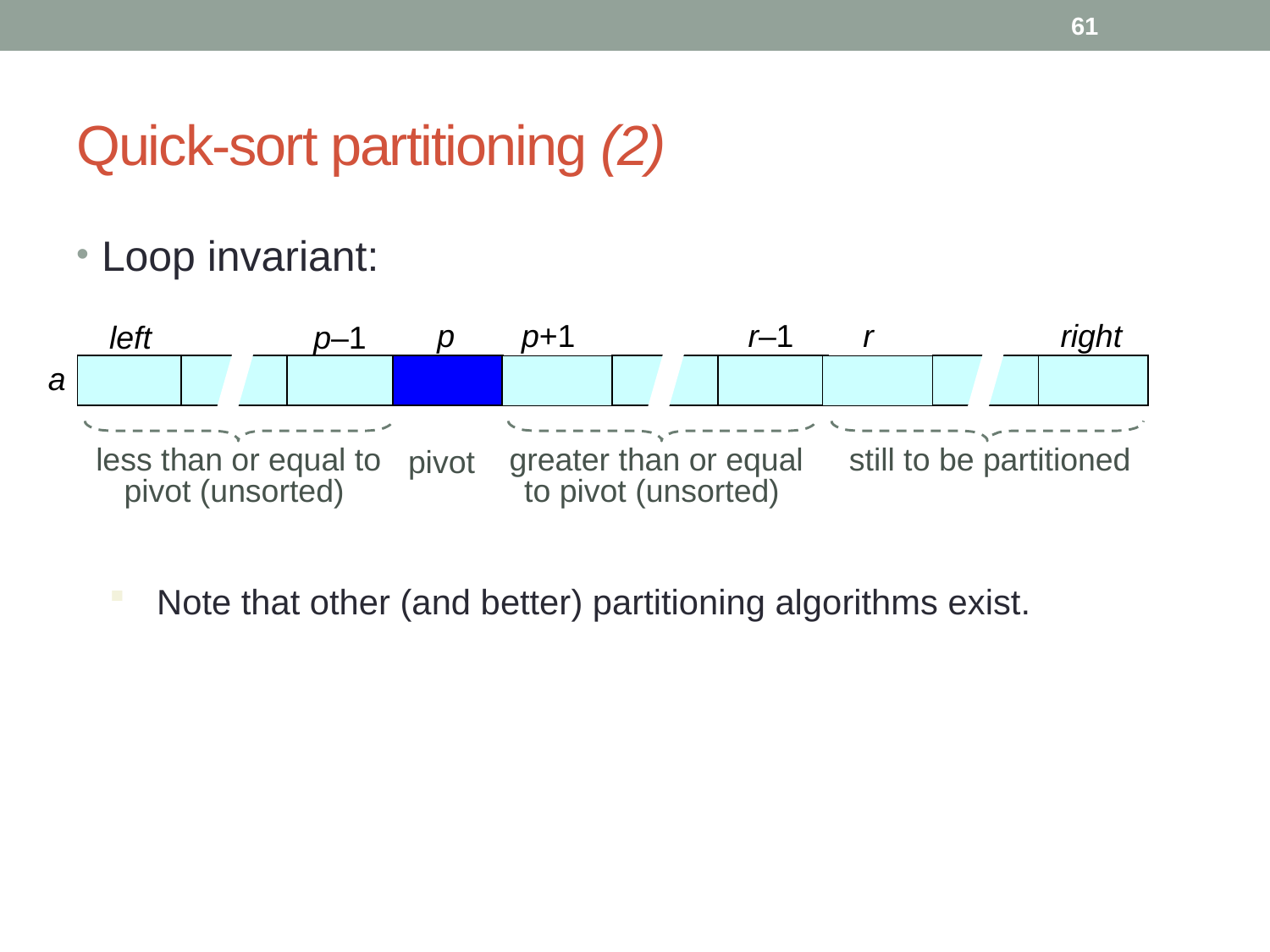

61
# Quick-sort partitioning (2)
Loop invariant:
p
p+1
r–1
r
right
left
p–1

a

less than or equal to pivot (unsorted)

greater than or equal to pivot (unsorted)

still to be partitioned
pivot
Note that other (and better) partitioning algorithms exist.